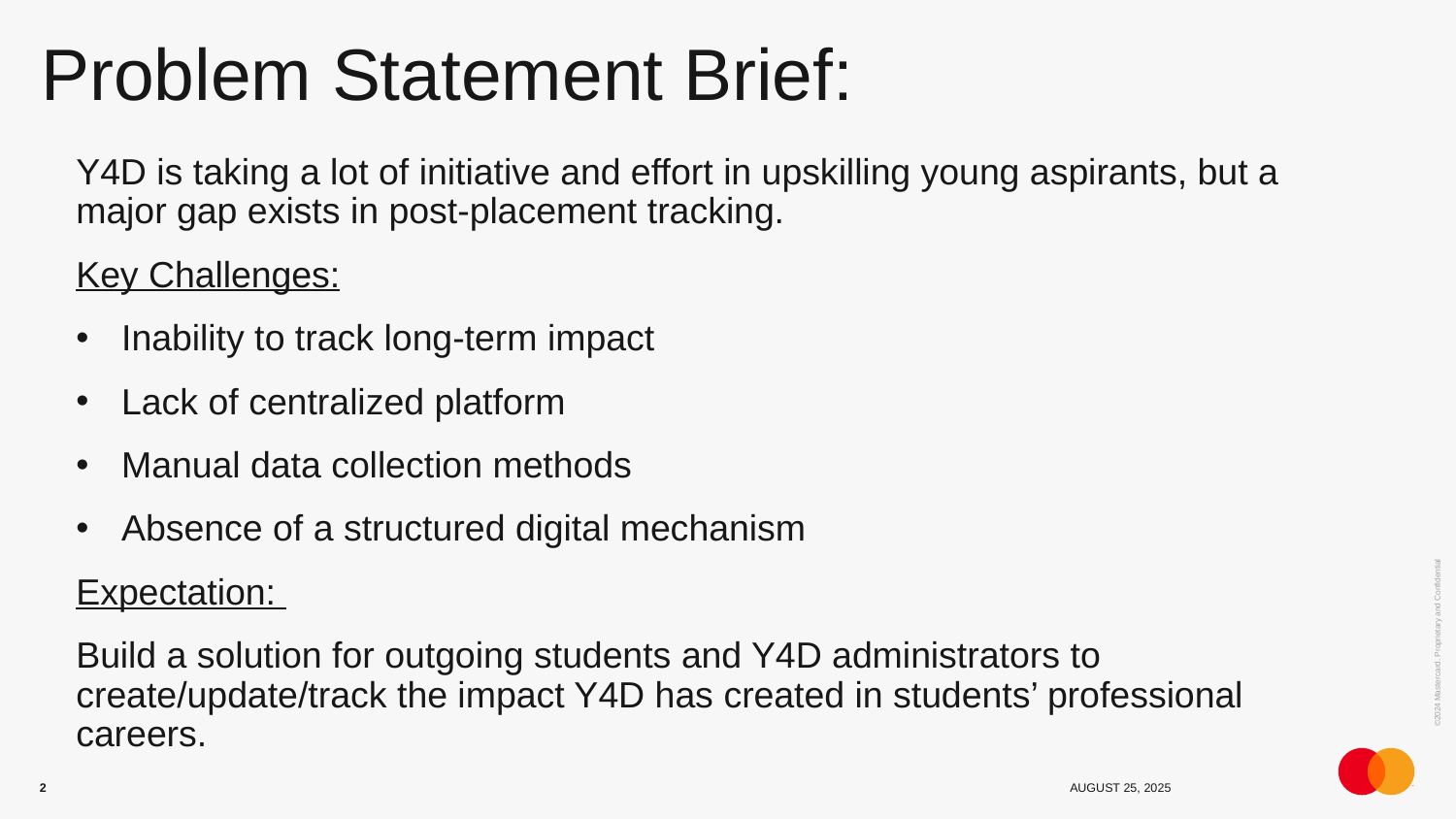

# Problem Statement Brief:
Y4D is taking a lot of initiative and effort in upskilling young aspirants, but a major gap exists in post-placement tracking.
Key Challenges:
Inability to track long-term impact
Lack of centralized platform
Manual data collection methods
Absence of a structured digital mechanism
Expectation:
Build a solution for outgoing students and Y4D administrators to create/update/track the impact Y4D has created in students’ professional careers.
2
August 25, 2025